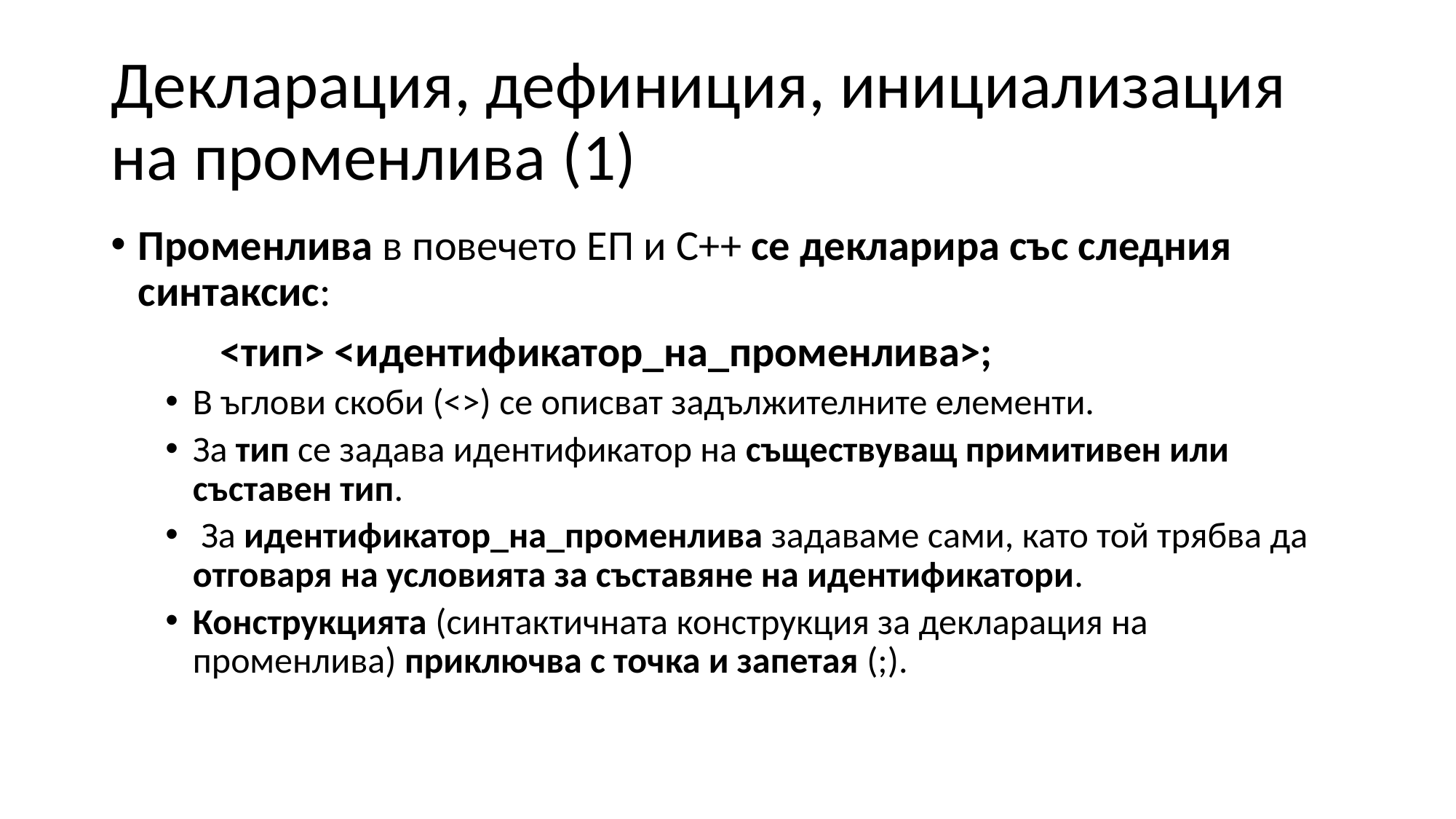

# Декларация, дефиниция, инициализация на променлива (1)
Променлива в повечето ЕП и C++ се декларира със следния синтаксис:
	<тип> <идентификатор_на_променлива>;
В ъглови скоби (<>) се описват задължителните елементи.
За тип се задава идентификатор на съществуващ примитивен или съставен тип.
 За идентификатор_на_променлива задаваме сами, като той трябва да отговаря на условията за съставяне на идентификатори.
Конструкцията (синтактичната конструкция за декларация на променлива) приключва с точка и запетая (;).